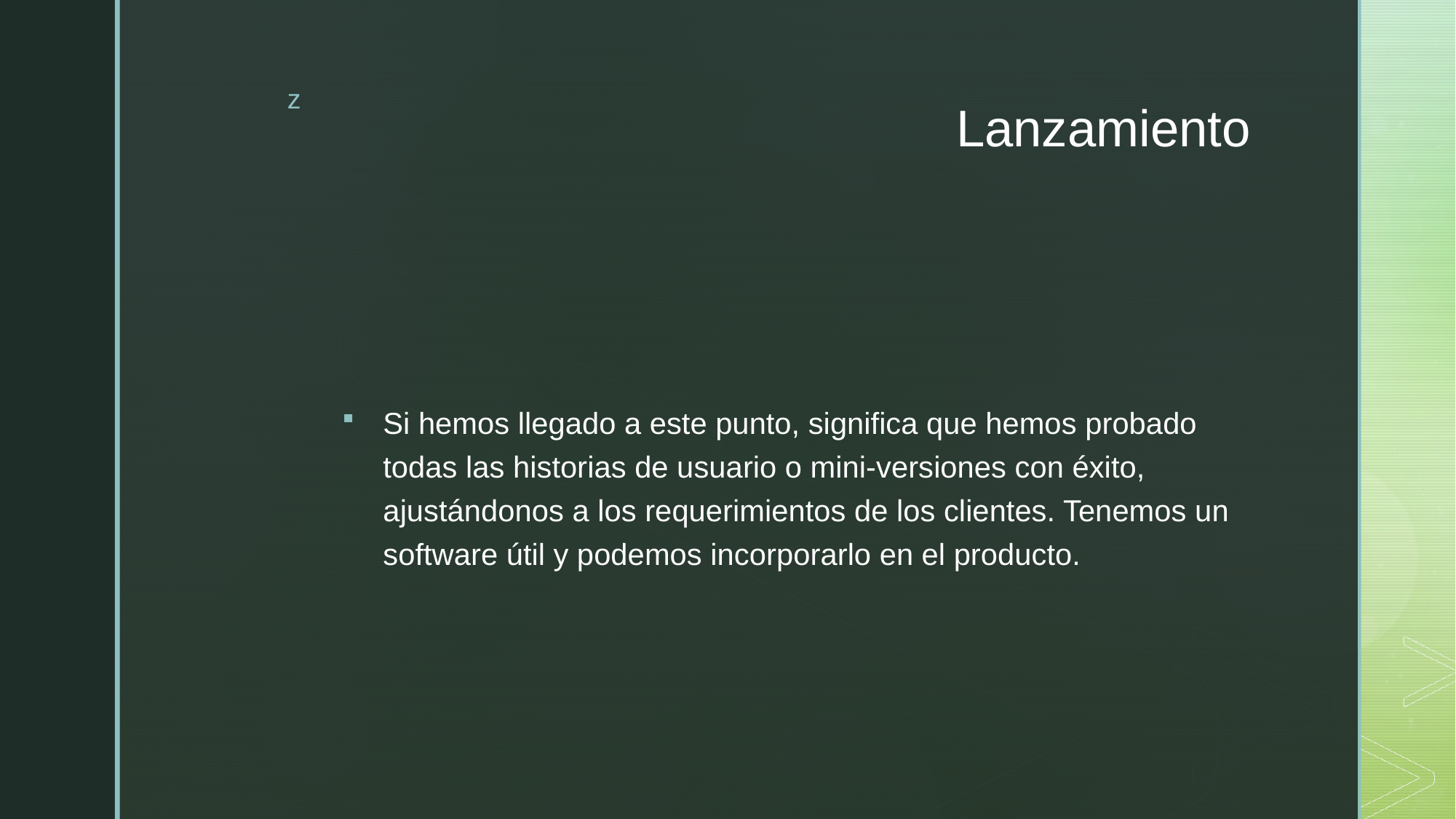

# Lanzamiento
Si hemos llegado a este punto, significa que hemos probado todas las historias de usuario o mini-versiones con éxito, ajustándonos a los requerimientos de los clientes. Tenemos un software útil y podemos incorporarlo en el producto.